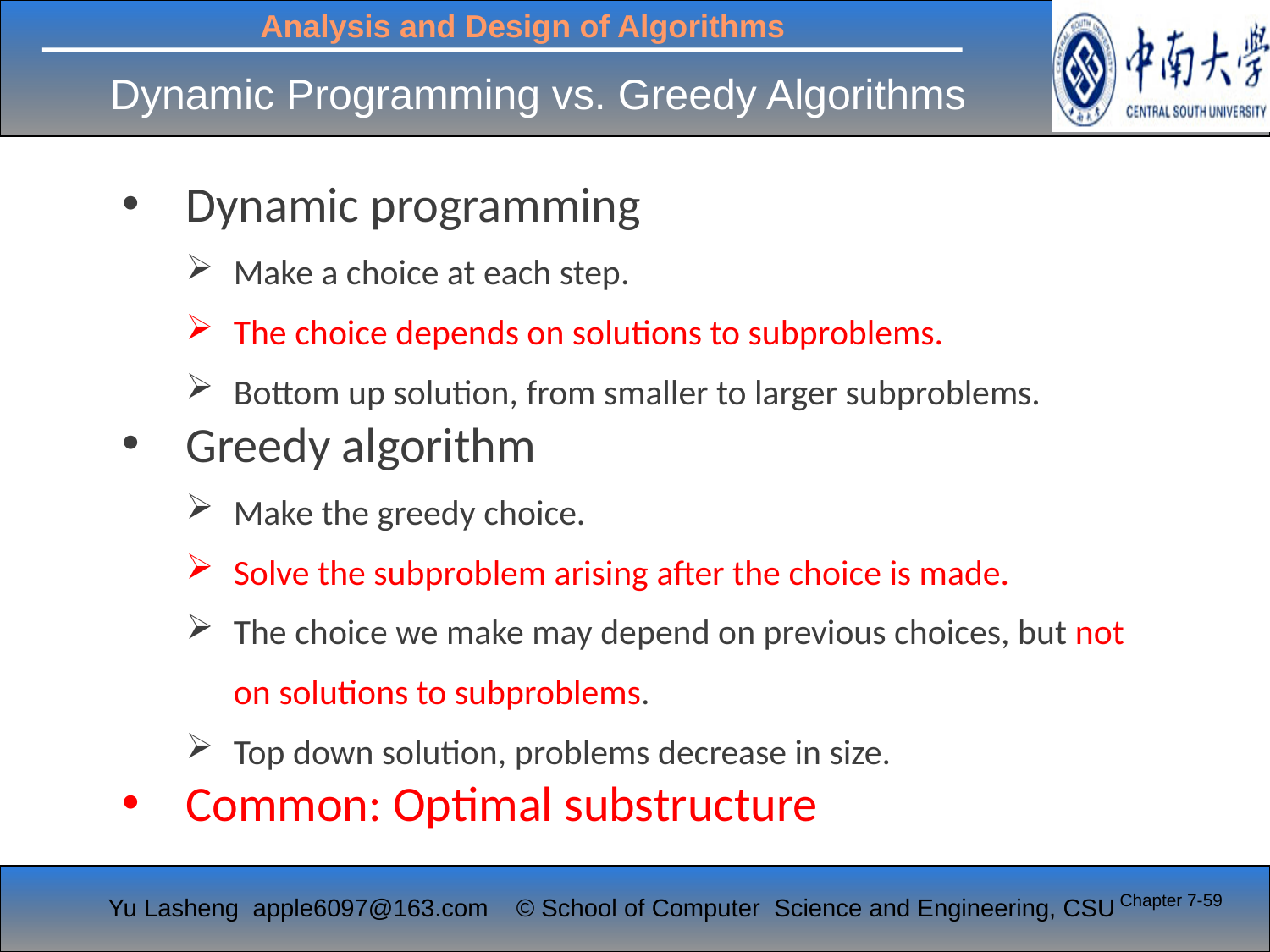

# Dynamic Programming vs. Greedy Algorithms
Dynamic programming
Make a choice at each step.
The choice depends on solutions to subproblems.
Bottom up solution, from smaller to larger subproblems.
Greedy algorithm
Make the greedy choice.
Solve the subproblem arising after the choice is made.
The choice we make may depend on previous choices, but not on solutions to subproblems.
Top down solution, problems decrease in size.
Common: Optimal substructure
Chapter 7-59